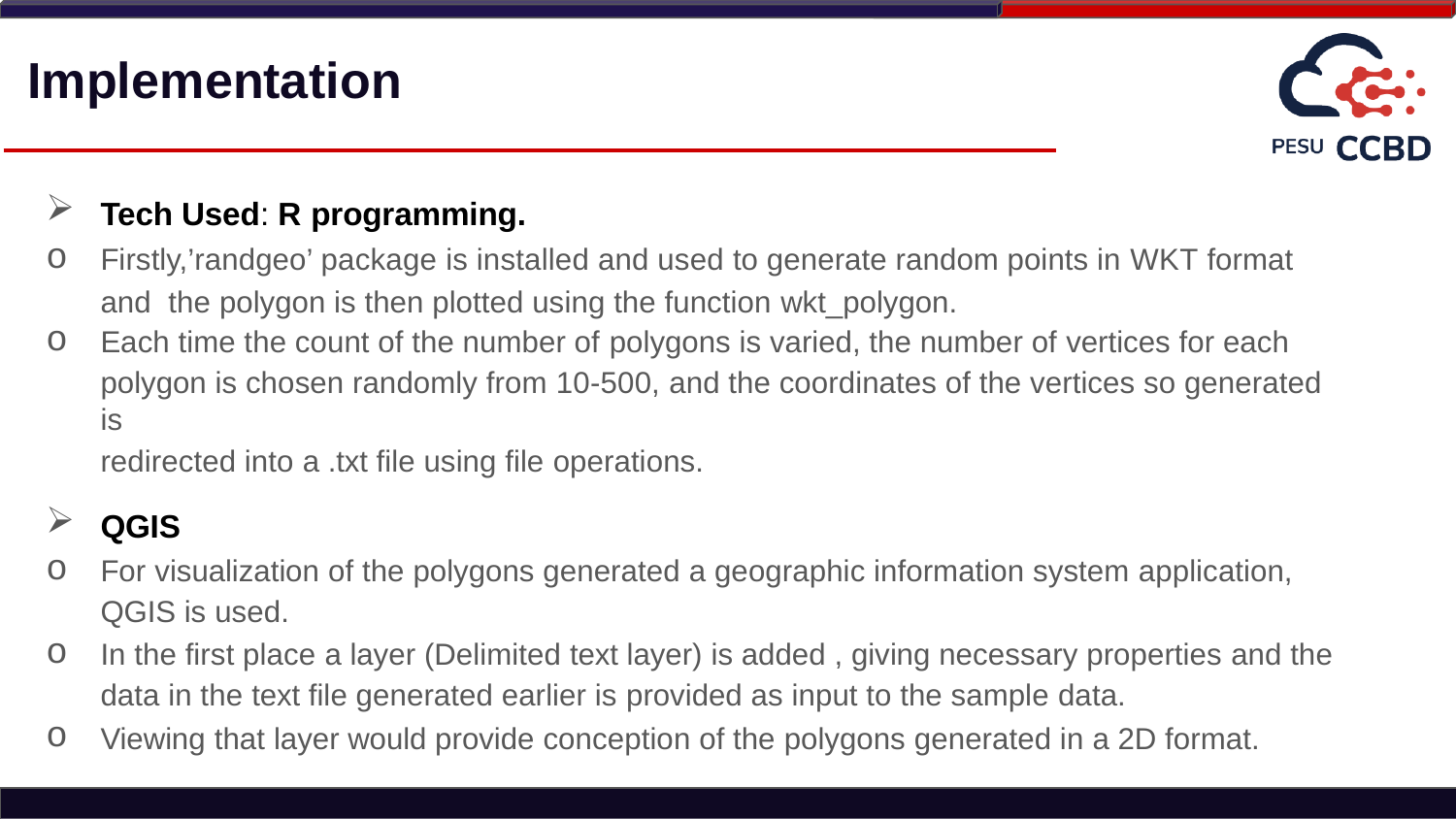

# Implementation
Tech Used: R programming.
Firstly,’randgeo’ package is installed and used to generate random points in WKT format and  the polygon is then plotted using the function wkt_polygon.
Each time the count of the number of polygons is varied, the number of vertices for each
polygon is chosen randomly from 10-500, and the coordinates of the vertices so generated is
redirected into a .txt file using file operations.
QGIS
For visualization of the polygons generated a geographic information system application,
QGIS is used.
In the first place a layer (Delimited text layer) is added , giving necessary properties and the
data in the text file generated earlier is provided as input to the sample data.
Viewing that layer would provide conception of the polygons generated in a 2D format.